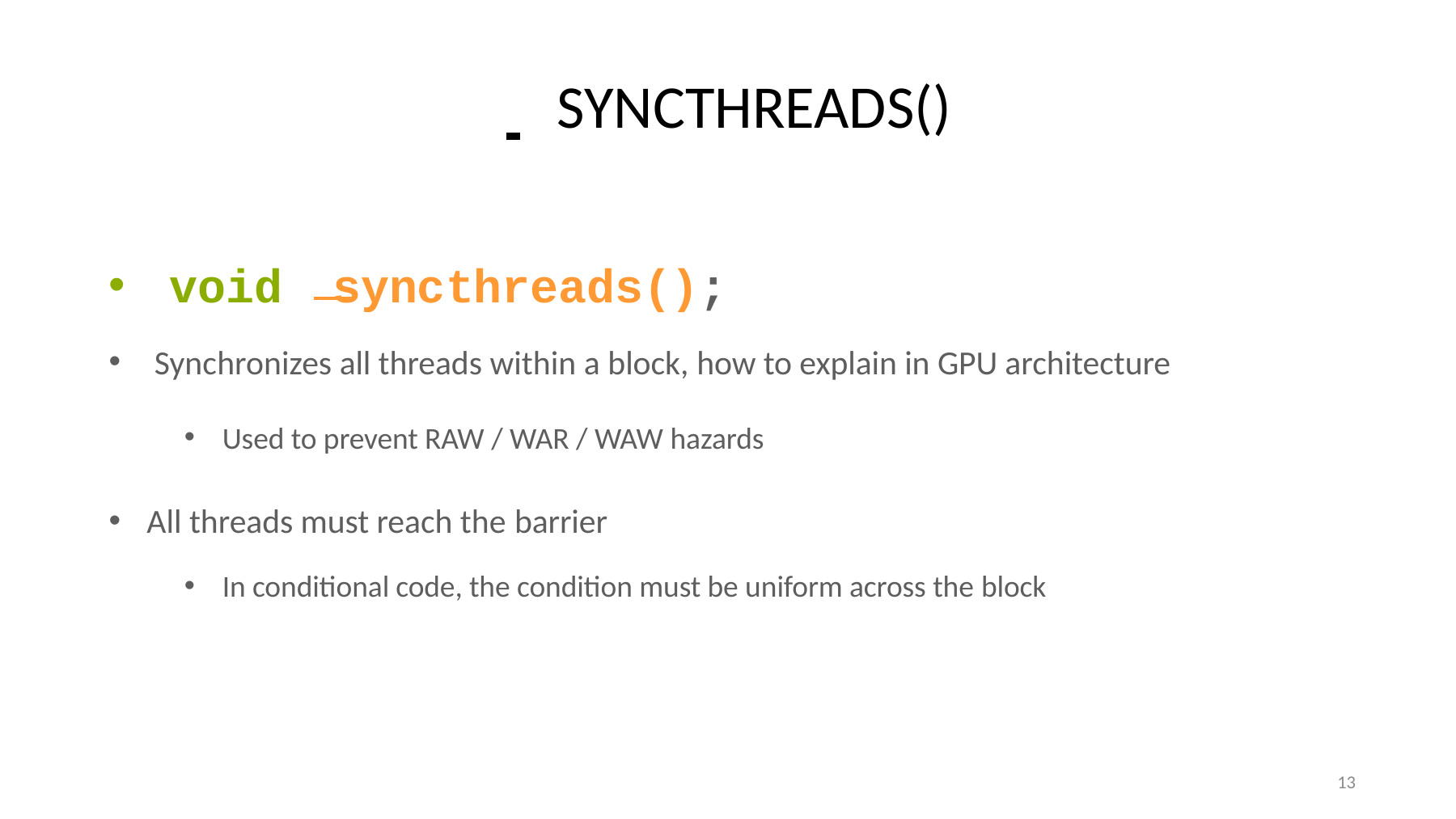

# SYNCTHREADS()
void	syncthreads();
Synchronizes all threads within a block, how to explain in GPU architecture

Used to prevent RAW / WAR / WAW hazards

All threads must reach the barrier
In conditional code, the condition must be uniform across the block
13